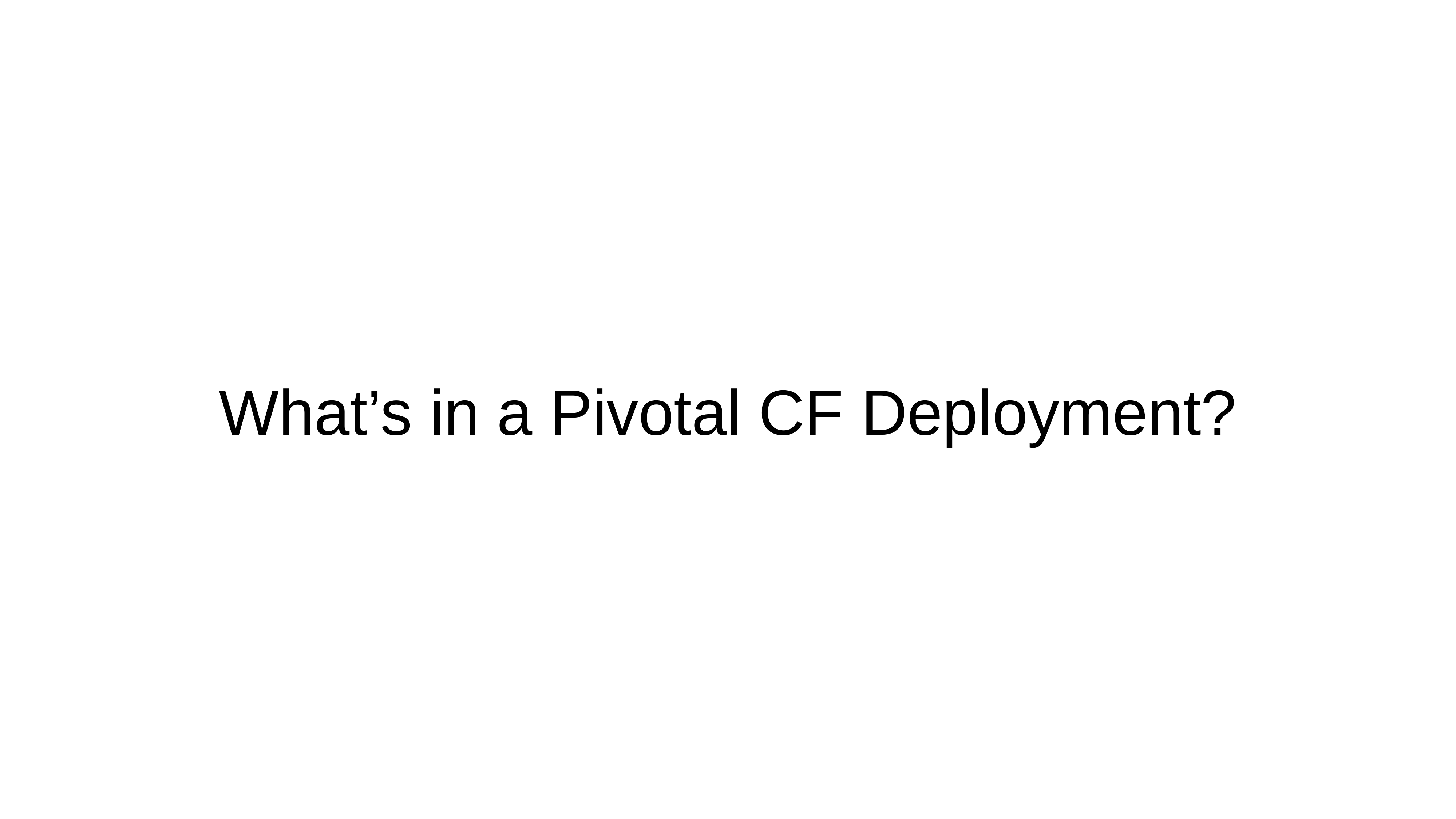

# What’s in a Pivotal CF Deployment?